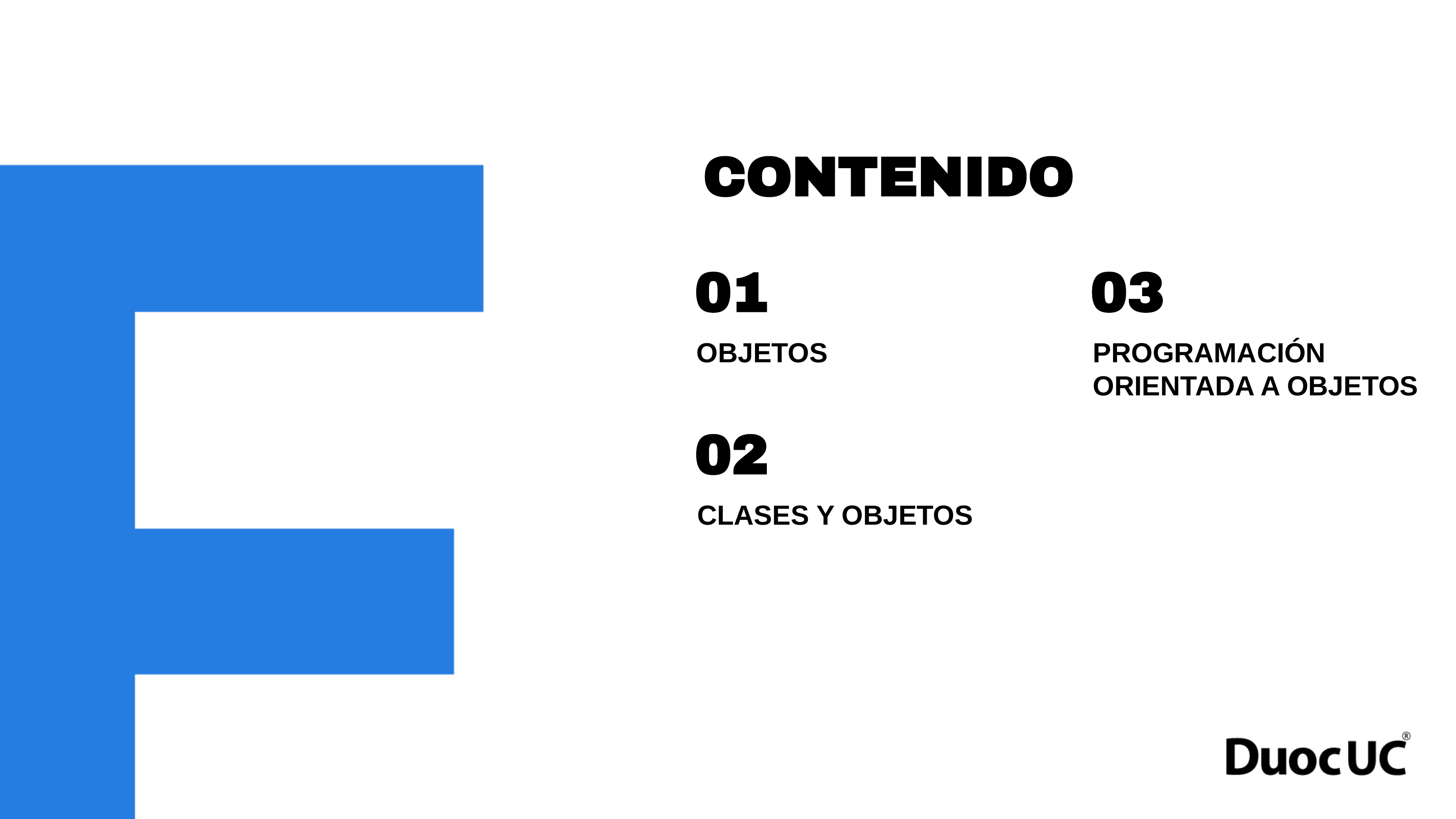

CONTENIDO
01
03
OBJETOS
PROGRAMACIÓN ORIENTADA A OBJETOS
02
CLASES Y OBJETOS